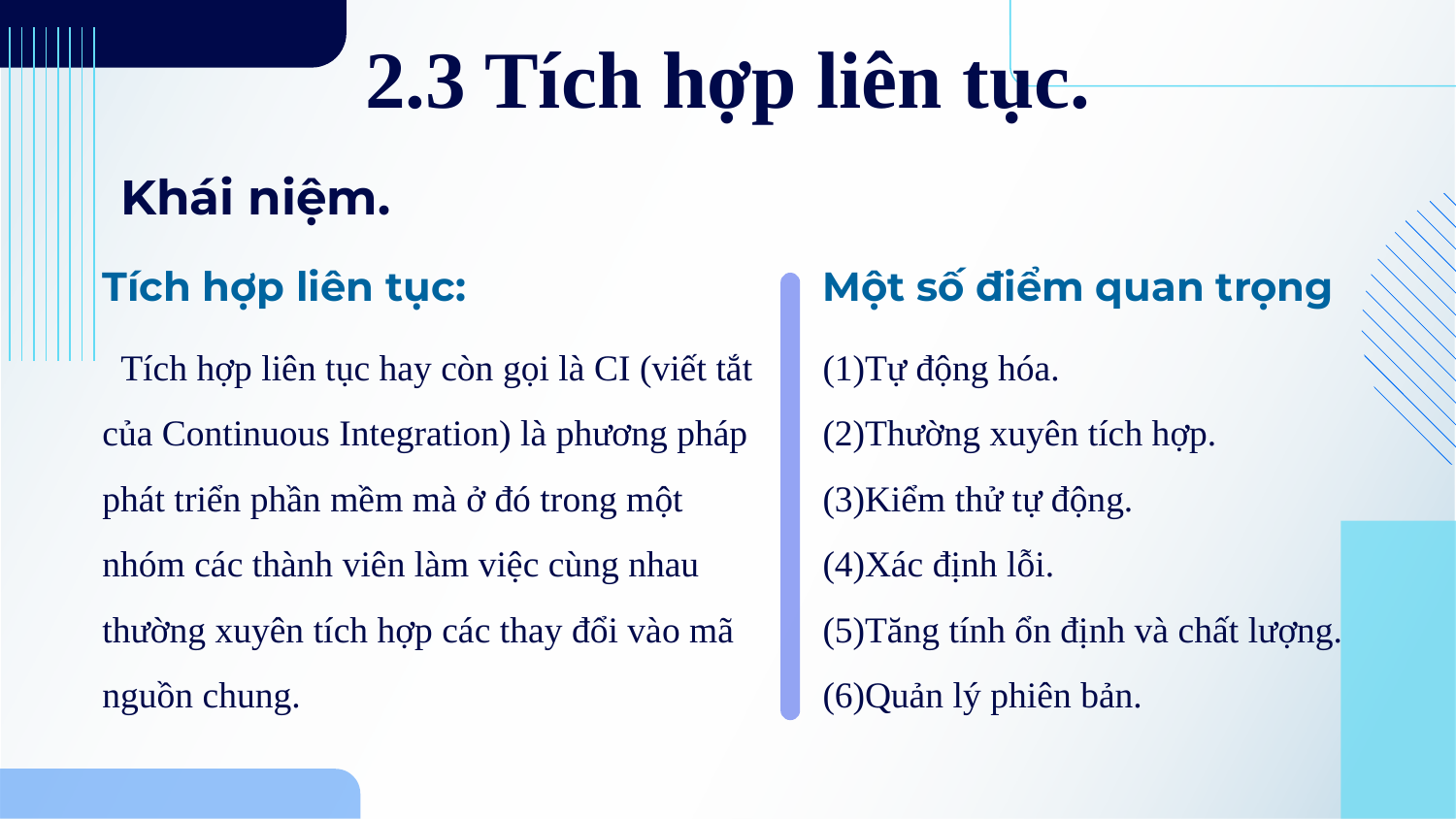

2.3 Tích hợp liên tục.
# Khái niệm.
Tích hợp liên tục:
Một số điểm quan trọng
  Tích hợp liên tục hay còn gọi là CI (viết tắt của Continuous Integration) là phương pháp phát triển phần mềm mà ở đó trong một nhóm các thành viên làm việc cùng nhau thường xuyên tích hợp các thay đổi vào mã nguồn chung.
Tự động hóa.
Thường xuyên tích hợp.
Kiểm thử tự động.
Xác định lỗi.
Tăng tính ổn định và chất lượng.
Quản lý phiên bản.